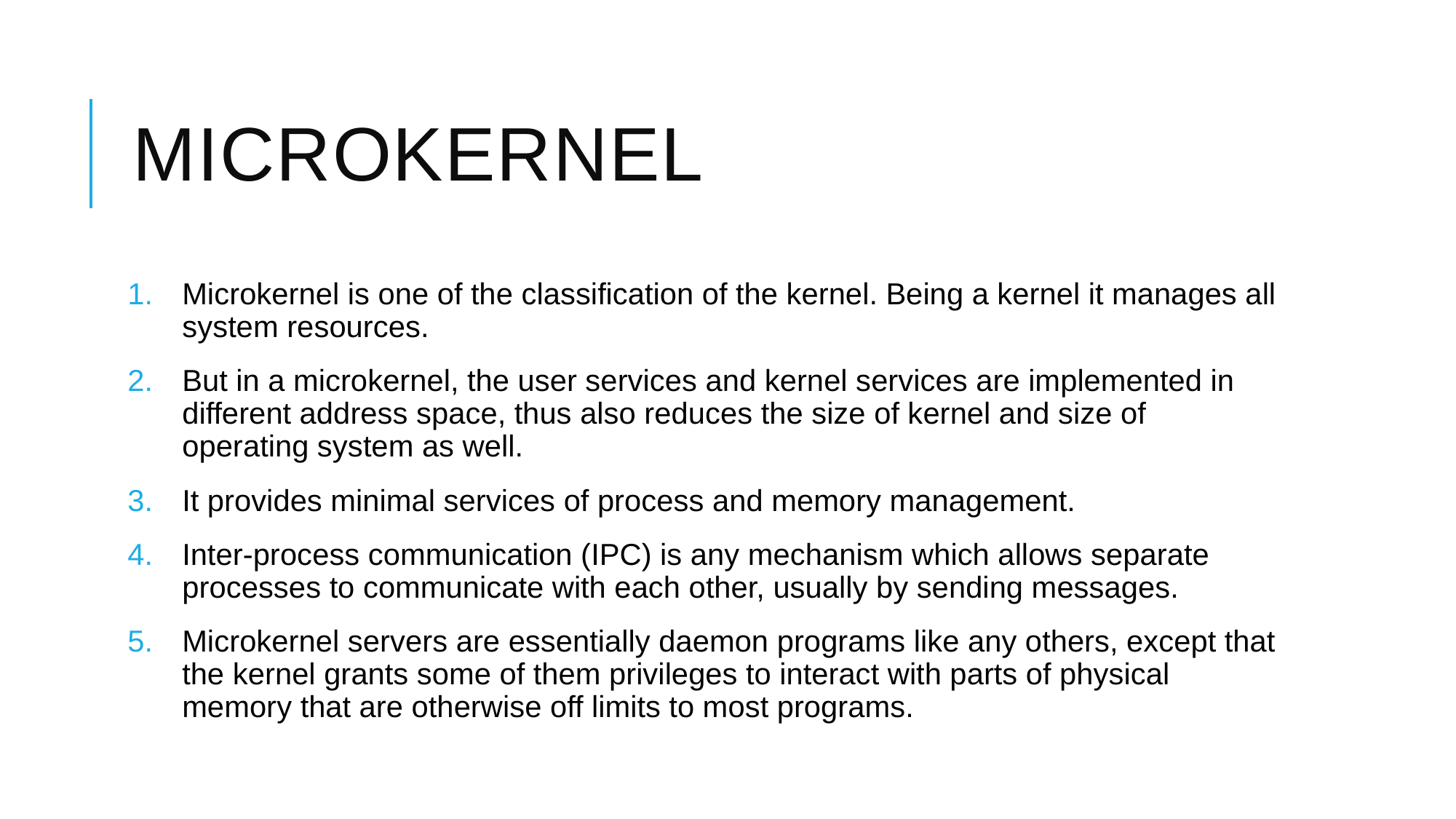

# MICROKERNEL
Microkernel is one of the classification of the kernel. Being a kernel it manages all system resources.
But in a microkernel, the user services and kernel services are implemented in different address space, thus also reduces the size of kernel and size of operating system as well.
It provides minimal services of process and memory management.
Inter-process communication (IPC) is any mechanism which allows separate processes to communicate with each other, usually by sending messages.
Microkernel servers are essentially daemon programs like any others, except that the kernel grants some of them privileges to interact with parts of physical memory that are otherwise off limits to most programs.